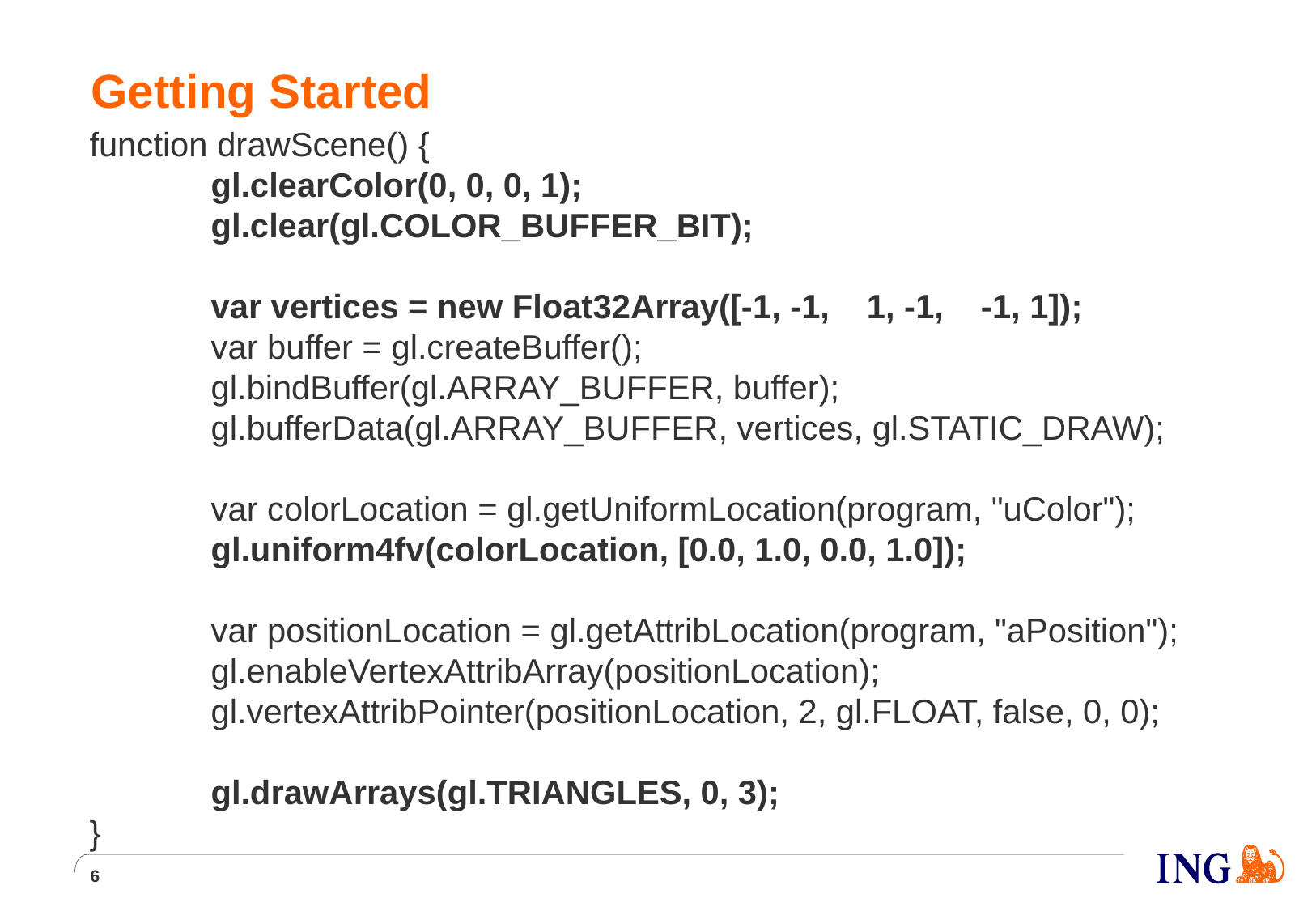

# Getting Started
function drawScene() {
	gl.clearColor(0, 0, 0, 1);
	gl.clear(gl.COLOR_BUFFER_BIT);

	var vertices = new Float32Array([-1, -1,    1, -1,    -1, 1]);
	var buffer = gl.createBuffer();
	gl.bindBuffer(gl.ARRAY_BUFFER, buffer);
	gl.bufferData(gl.ARRAY_BUFFER, vertices, gl.STATIC_DRAW);

	var colorLocation = gl.getUniformLocation(program, "uColor");
	gl.uniform4fv(colorLocation, [0.0, 1.0, 0.0, 1.0]);

	var positionLocation = gl.getAttribLocation(program, "aPosition");
	gl.enableVertexAttribArray(positionLocation);
	gl.vertexAttribPointer(positionLocation, 2, gl.FLOAT, false, 0, 0);

	gl.drawArrays(gl.TRIANGLES, 0, 3);
}
6